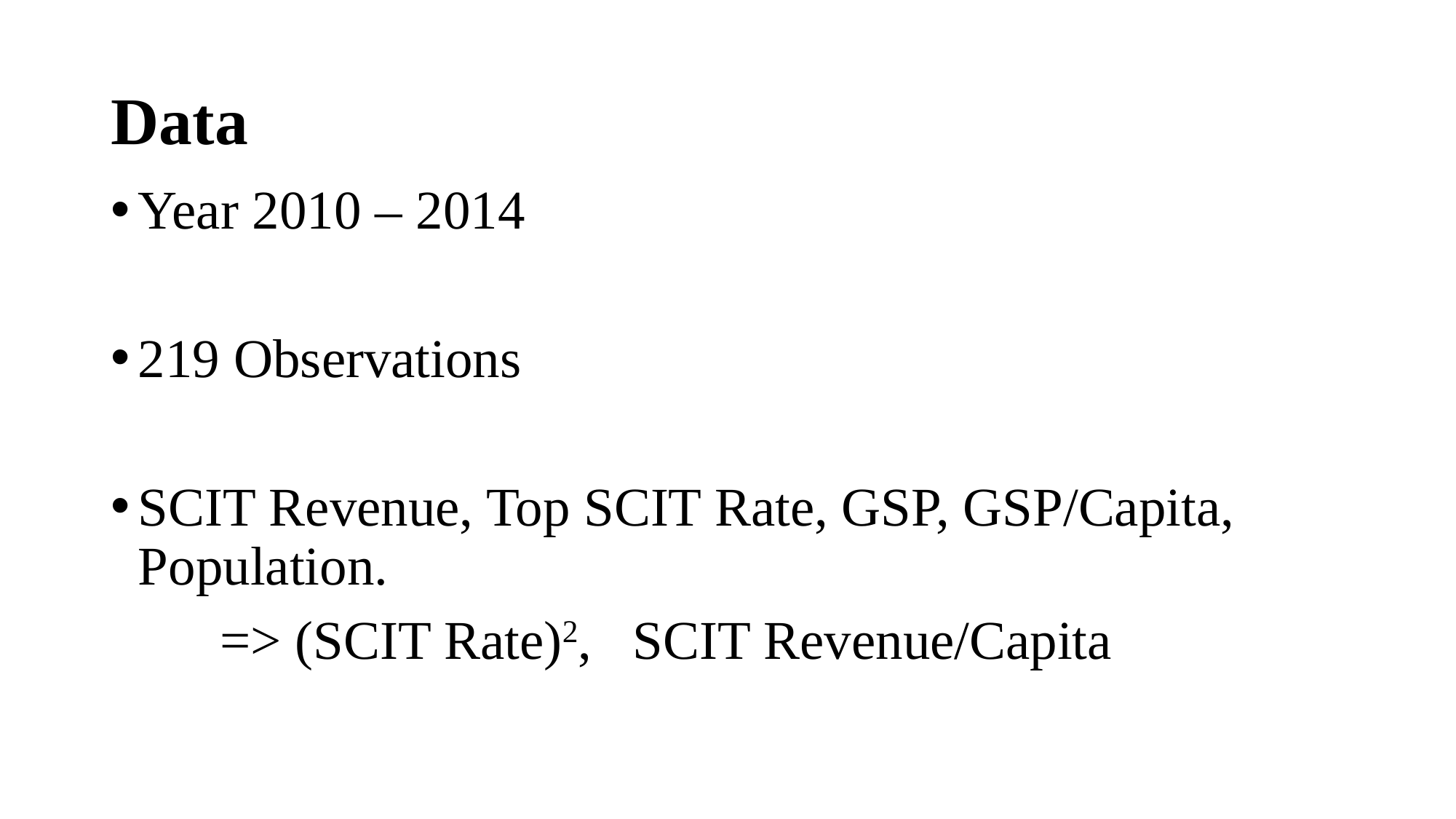

# Data
Year 2010 – 2014

219 Observations

SCIT Revenue, Top SCIT Rate, GSP, GSP/Capita, Population.
	=> (SCIT Rate)2,   SCIT Revenue/Capita